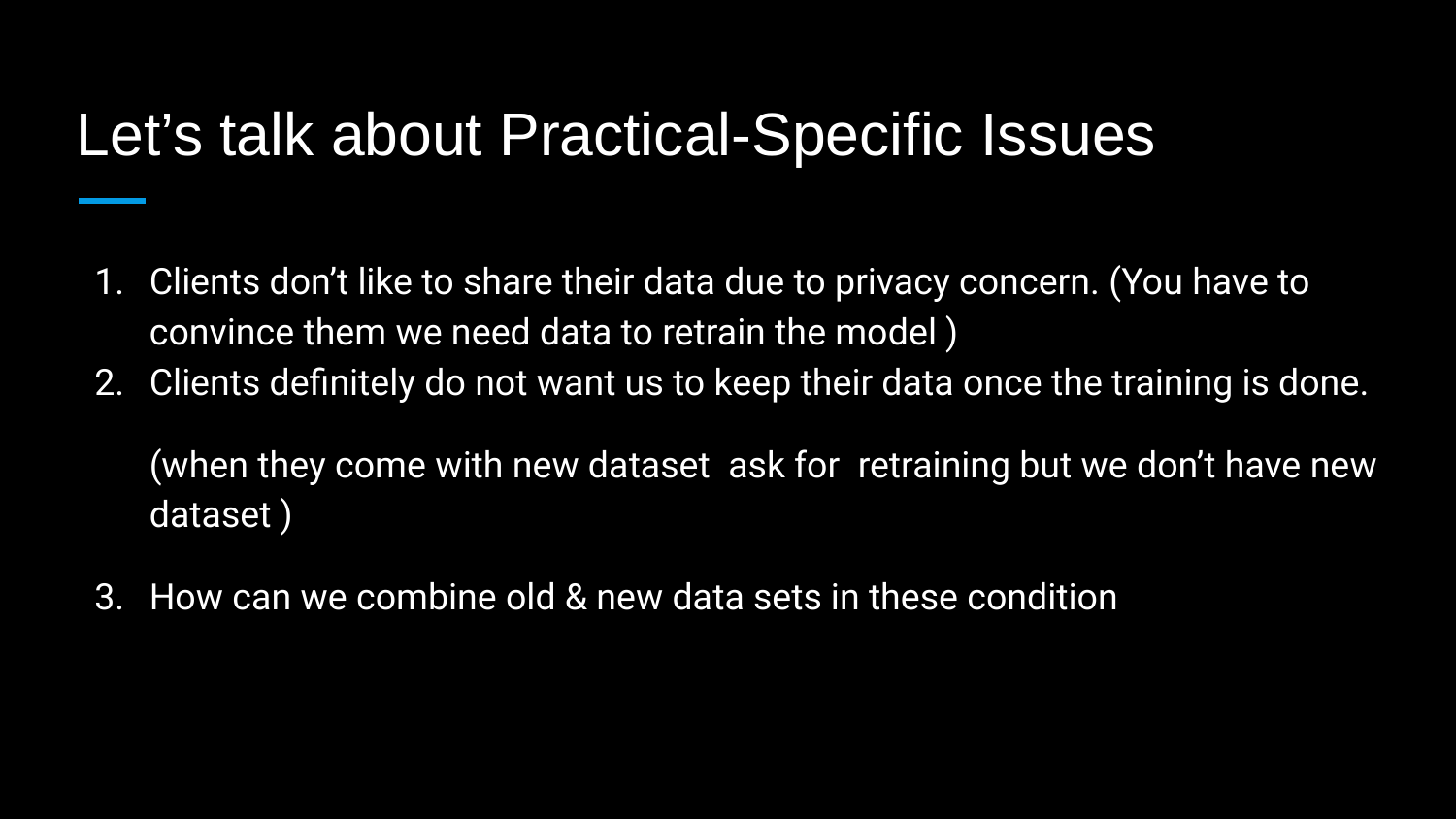

# Let’s talk about Practical-Specific Issues
Clients don’t like to share their data due to privacy concern. (You have to convince them we need data to retrain the model )
Clients definitely do not want us to keep their data once the training is done.
(when they come with new dataset  ask for  retraining but we don’t have new dataset )
How can we combine old & new data sets in these condition